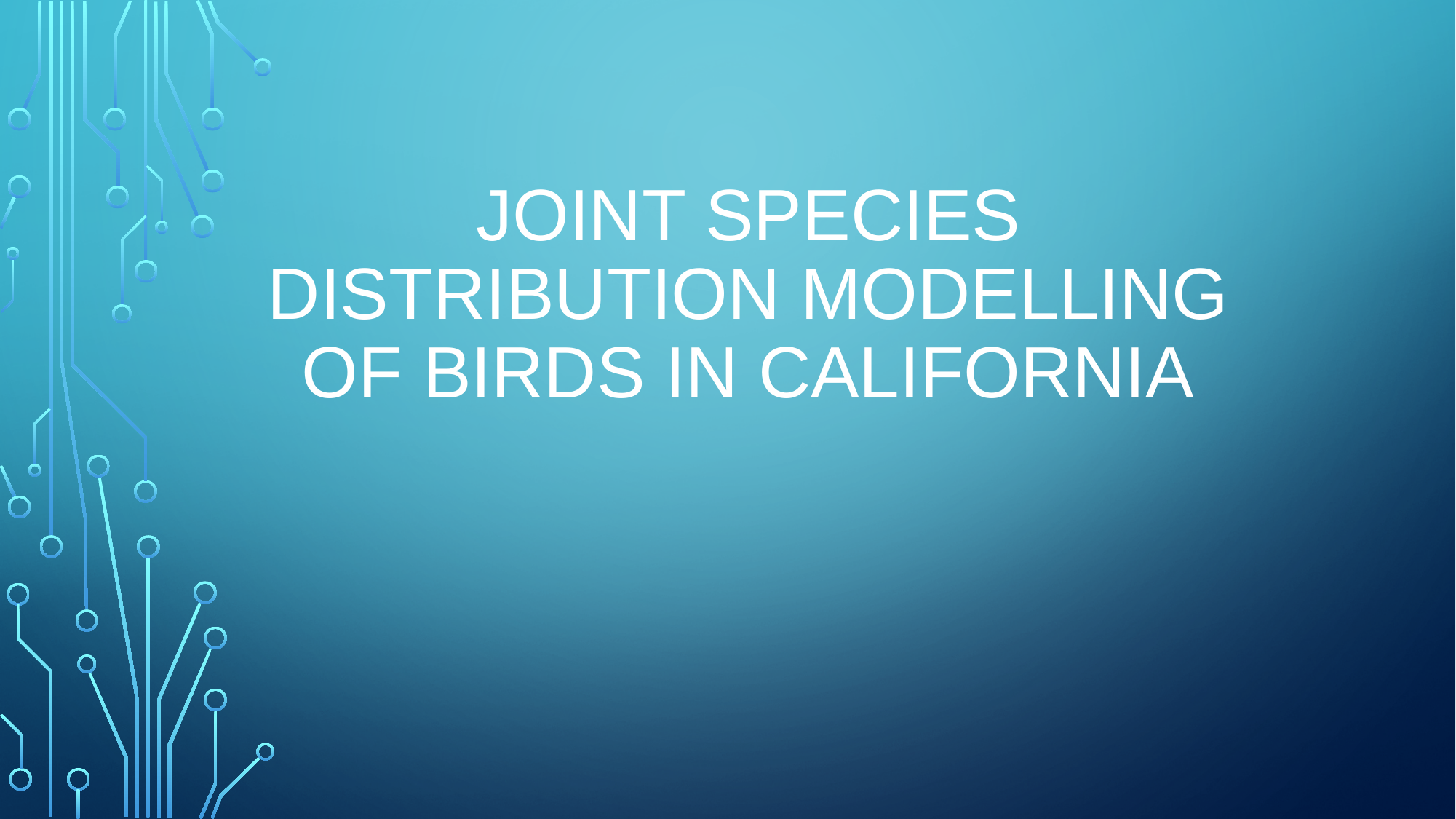

# Joint species distribution modelling of birds in California